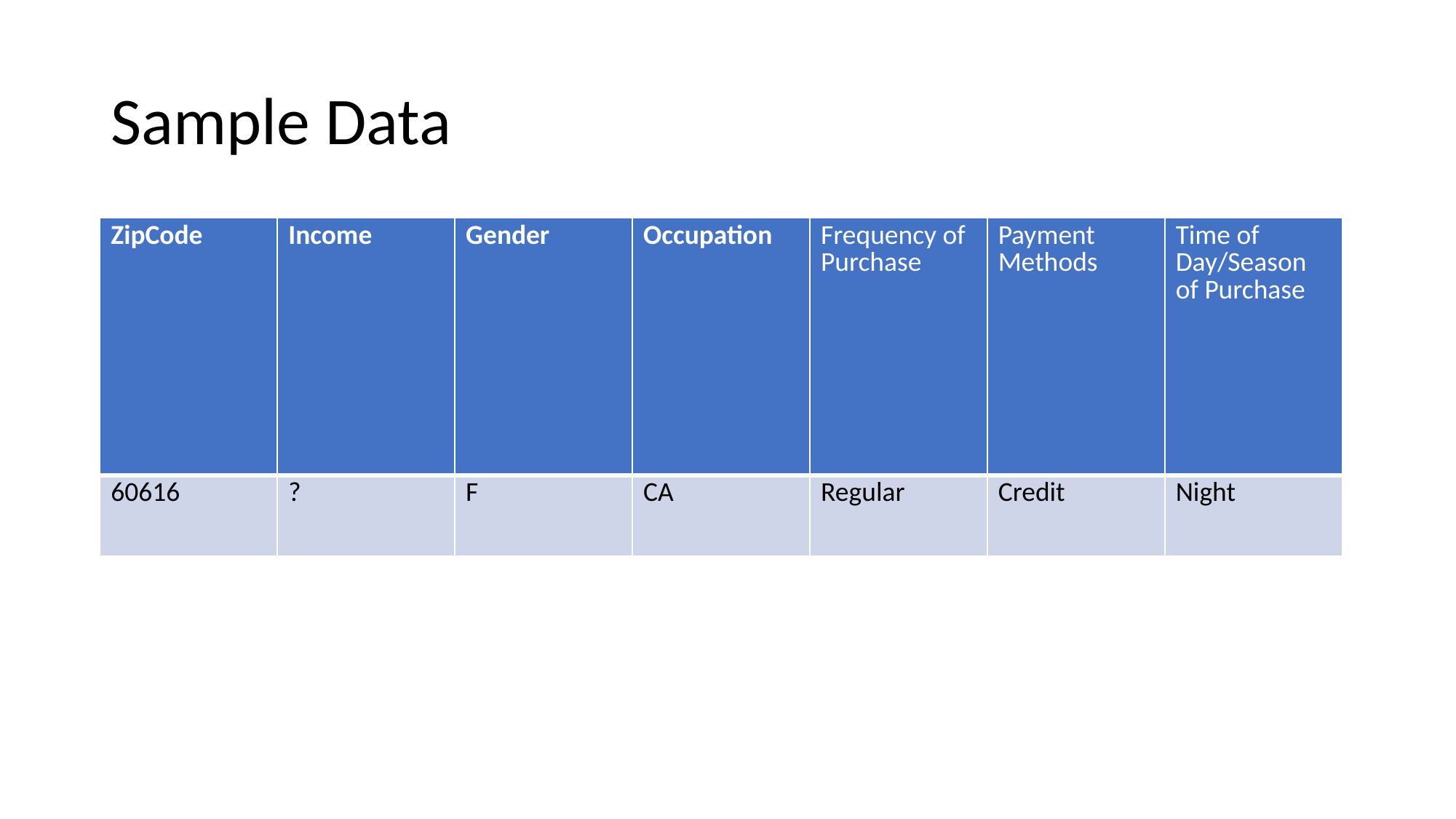

# Sample Data
| ZipCode | Income | Gender | Occupation | Frequency of Purchase | Payment Methods | Time of Day/Season of Purchase |
| --- | --- | --- | --- | --- | --- | --- |
| 60616 | ? | F | CA | Regular | Credit | Night |